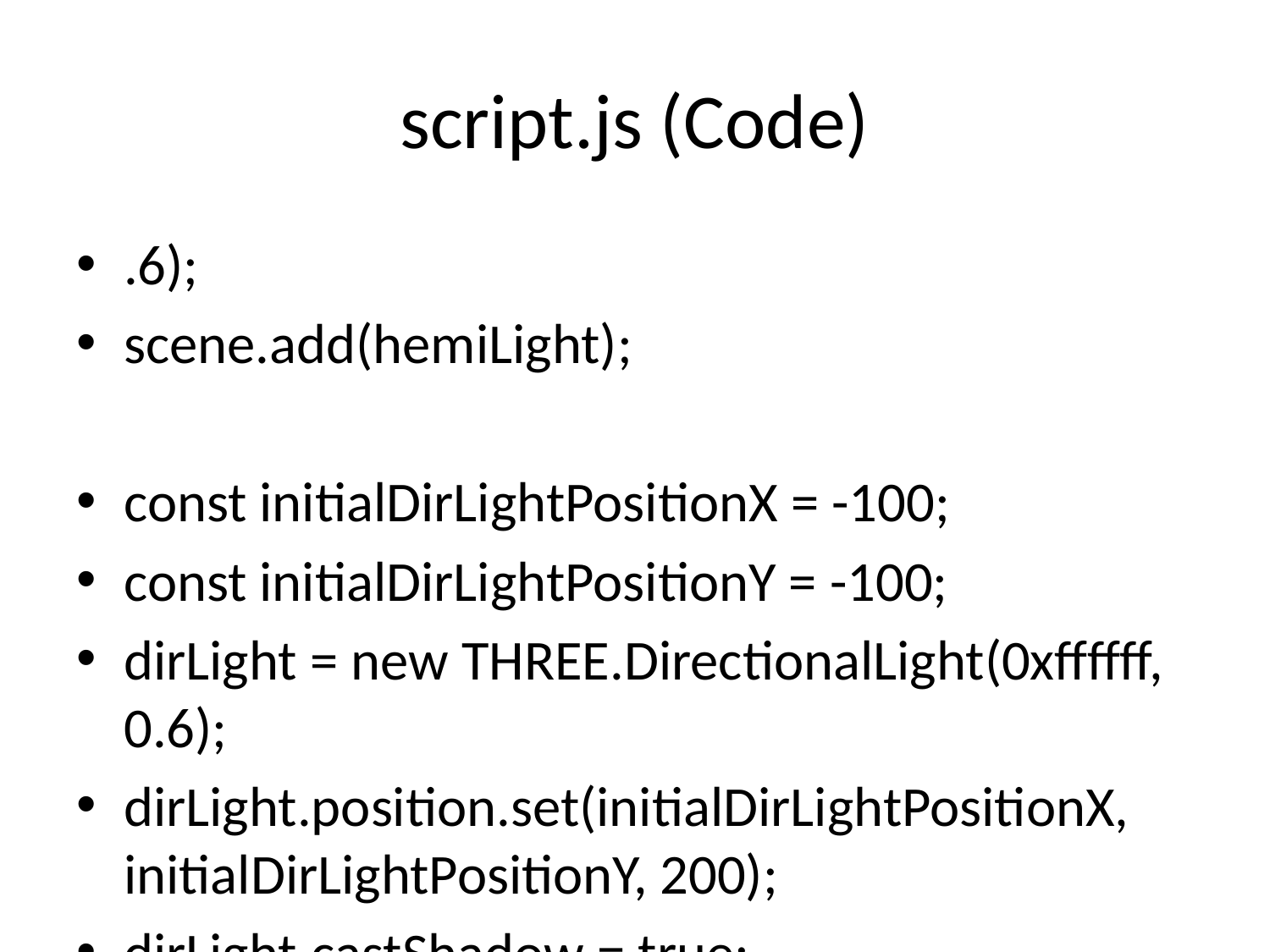

# script.js (Code)
.6);
scene.add(hemiLight);

const initialDirLightPositionX = -100;
const initialDirLightPositionY = -100;
dirLight = new THREE.DirectionalLight(0xffffff, 0.6);
dirLight.position.set(initialDirLightPositionX, initialDirLightPositionY, 200);
dirLight.castShadow = true;
dirLight.target = chicken;
scene.add(dirLight);

dirLight.shadow.mapSize.width = 2048;
dirLight.shadow.mapSize.height = 2048;
var d = 500;
dirLight.shadow.camera.left = -d;
dirLight.shadow.camera.right = d;
dirLight.shadow.camera.top = d;
dirLight.shadow.camera.bottom = -d;

// var helper = new THREE.CameraHelper( dirLight.shadow.camera );
// var helper = new THREE.CameraHelper( camera );
// scene.add(helper)

backLight = new THREE.DirectionalLight(0x000000, 0.4);
backLight.position.set(200, 200, 50);
backLight.castShadow = tr